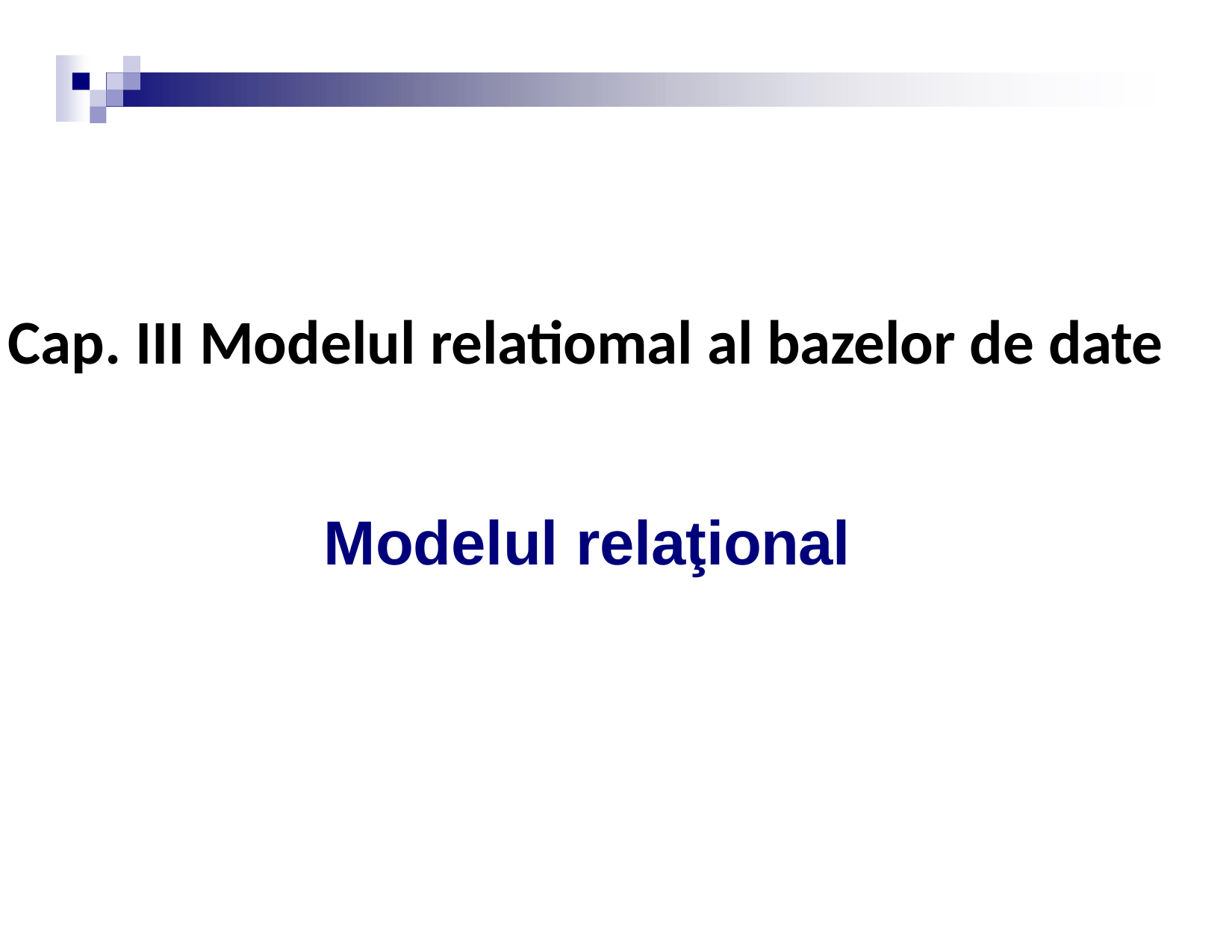

# Cap. III Modelul relatiomal al bazelor de date
Modelul relaţional